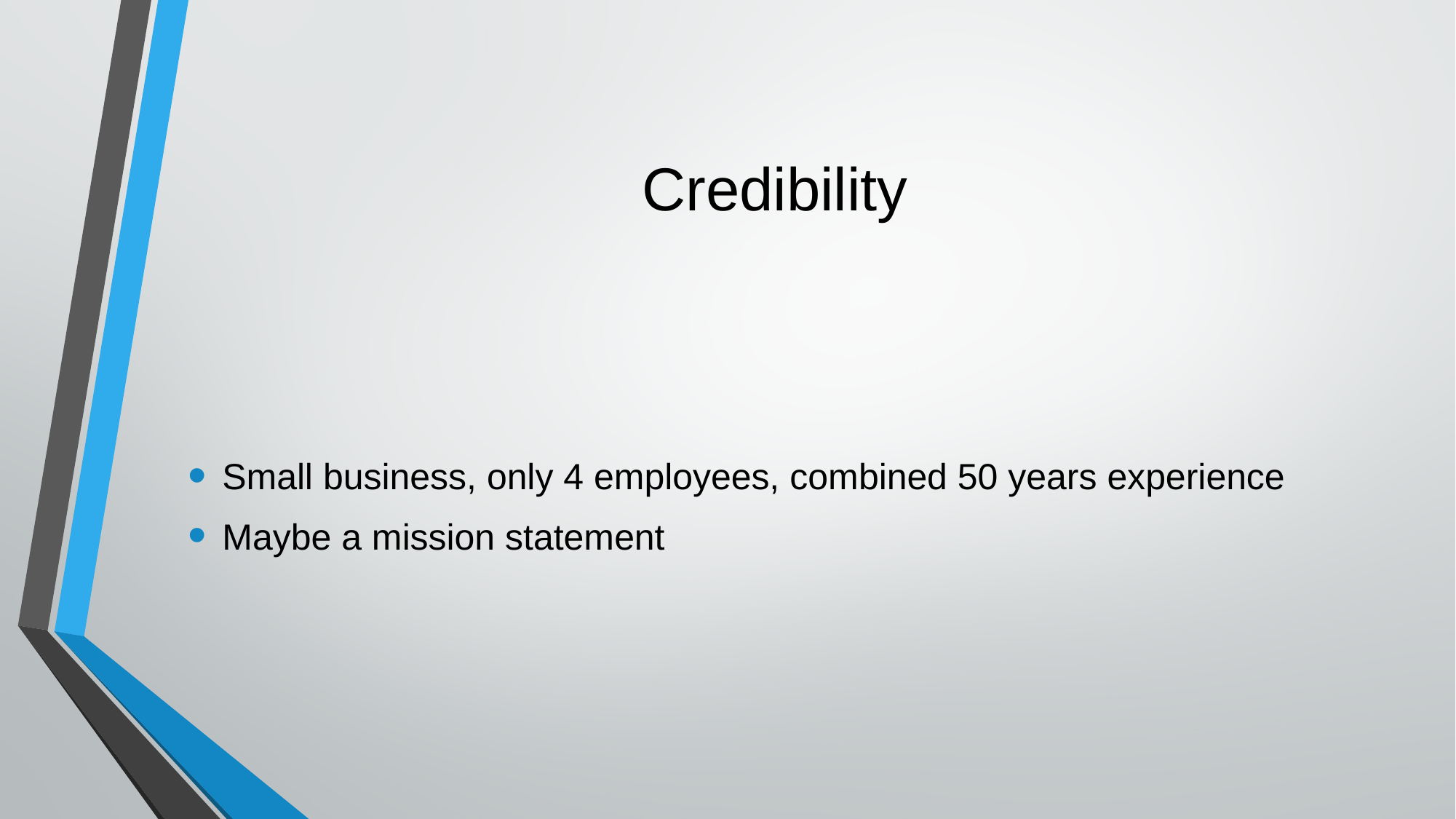

# Credibility
Small business, only 4 employees, combined 50 years experience
Maybe a mission statement